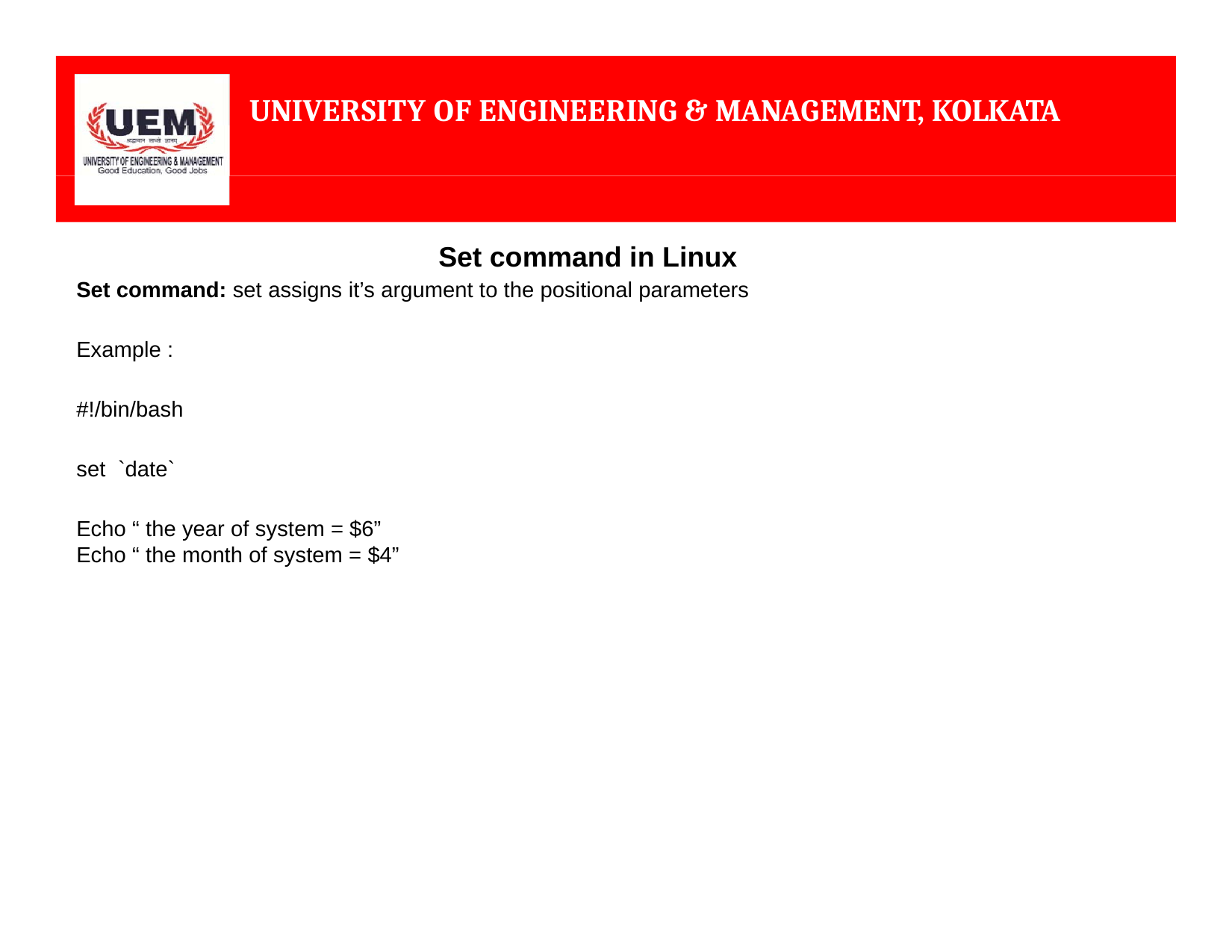

UNIVERSITY OF ENGINEERING & MANAGEMENT, KOLKATA

Set command in Linux

Set command: set assigns it’s argument to the positional parameters

Example :

#!/bin/bash

set  `date`

Echo “ the year of system = $6”
Echo “ the month of system = $4”

8